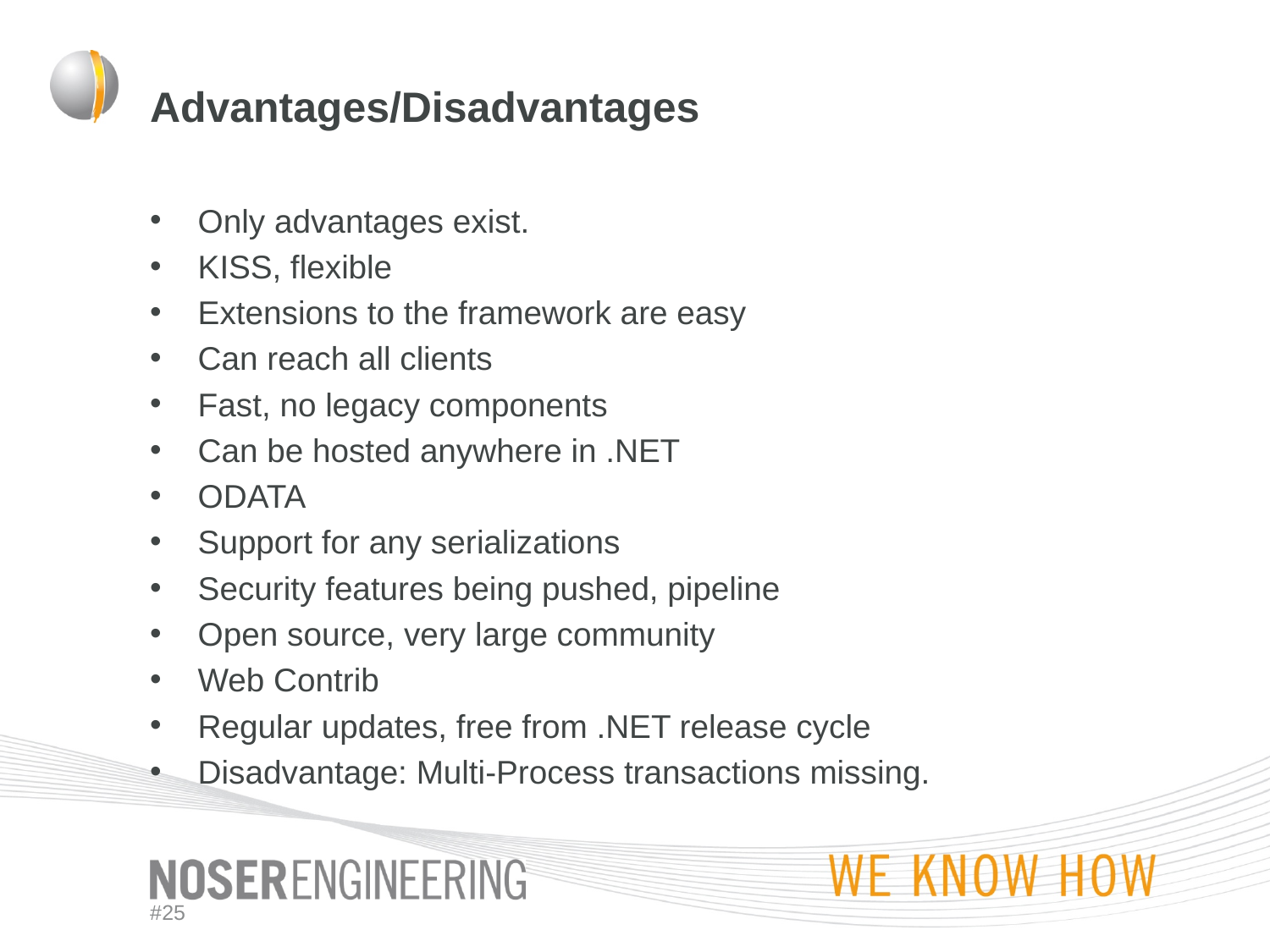

# Advantages/Disadvantages
Only advantages exist.
KISS, flexible
Extensions to the framework are easy
Can reach all clients
Fast, no legacy components
Can be hosted anywhere in .NET
ODATA
Support for any serializations
Security features being pushed, pipeline
Open source, very large community
Web Contrib
Regular updates, free from .NET release cycle
Disadvantage: Multi-Process transactions missing.
#25